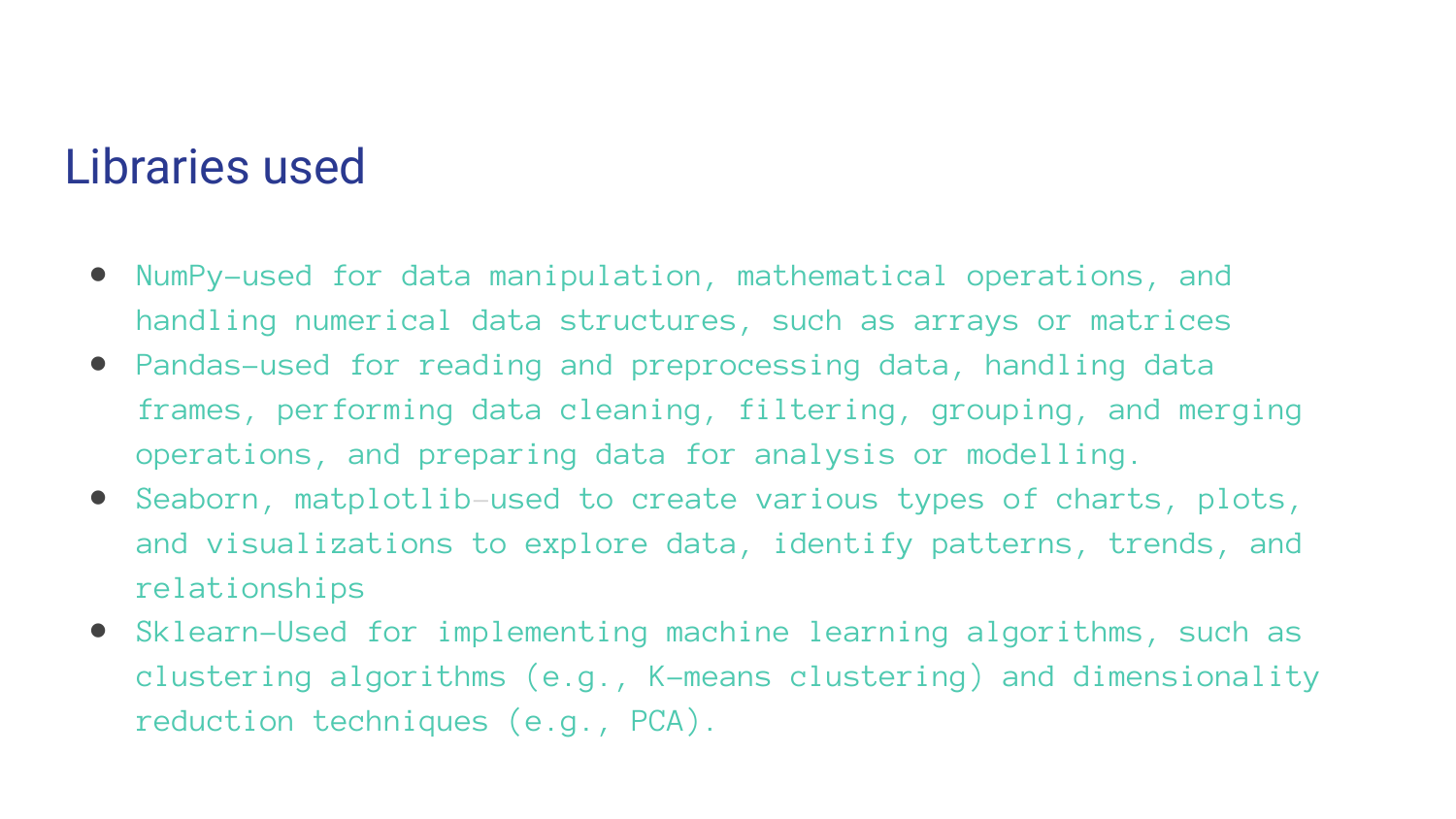

# Libraries used
NumPy-used for data manipulation, mathematical operations, and handling numerical data structures, such as arrays or matrices
Pandas-used for reading and preprocessing data, handling data frames, performing data cleaning, filtering, grouping, and merging operations, and preparing data for analysis or modelling.
Seaborn, matplotlib-used to create various types of charts, plots, and visualizations to explore data, identify patterns, trends, and relationships
Sklearn-Used for implementing machine learning algorithms, such as clustering algorithms (e.g., K-means clustering) and dimensionality reduction techniques (e.g., PCA).